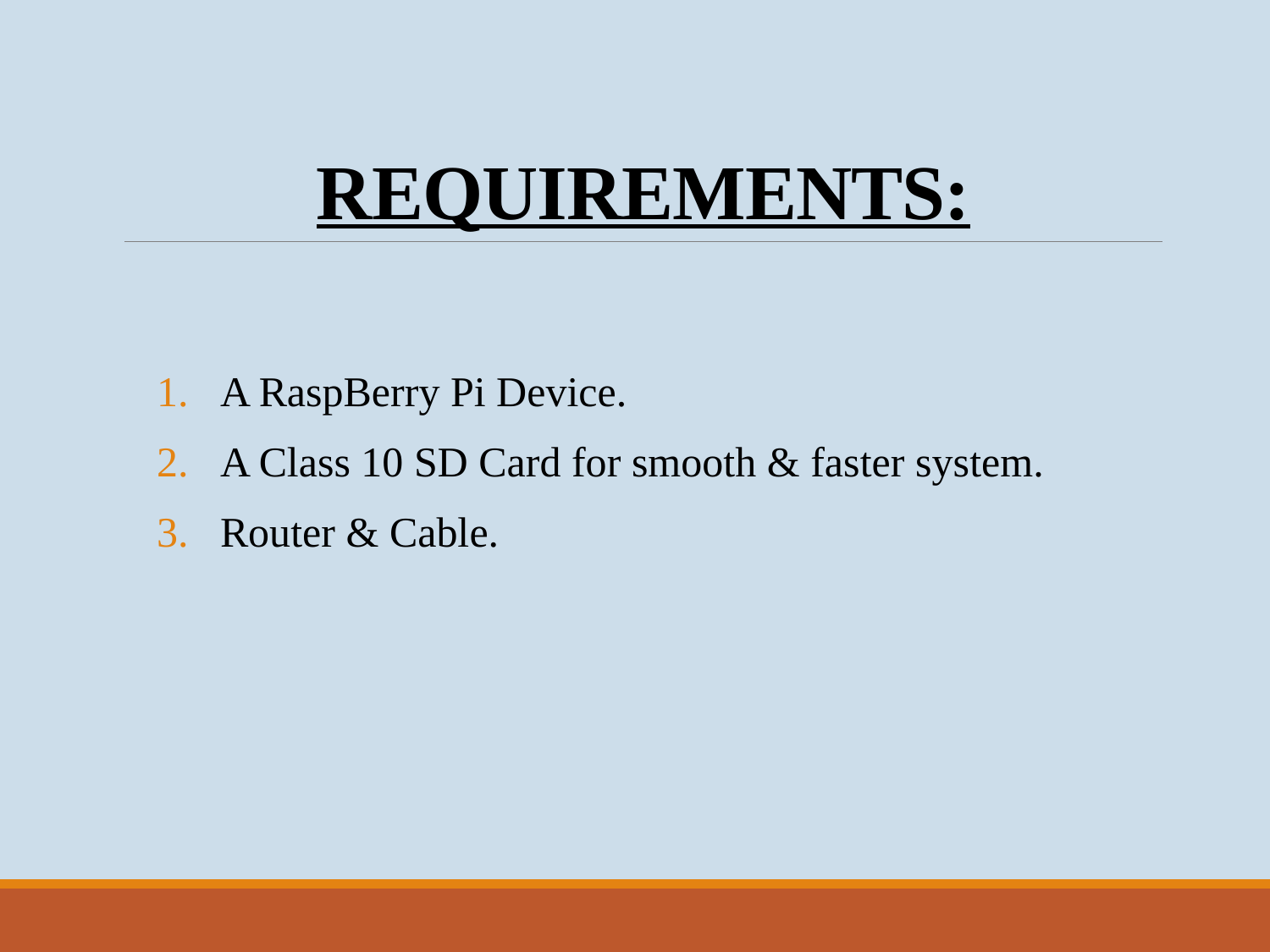

# REQUIREMENTS:
A RaspBerry Pi Device.
A Class 10 SD Card for smooth & faster system.
Router & Cable.